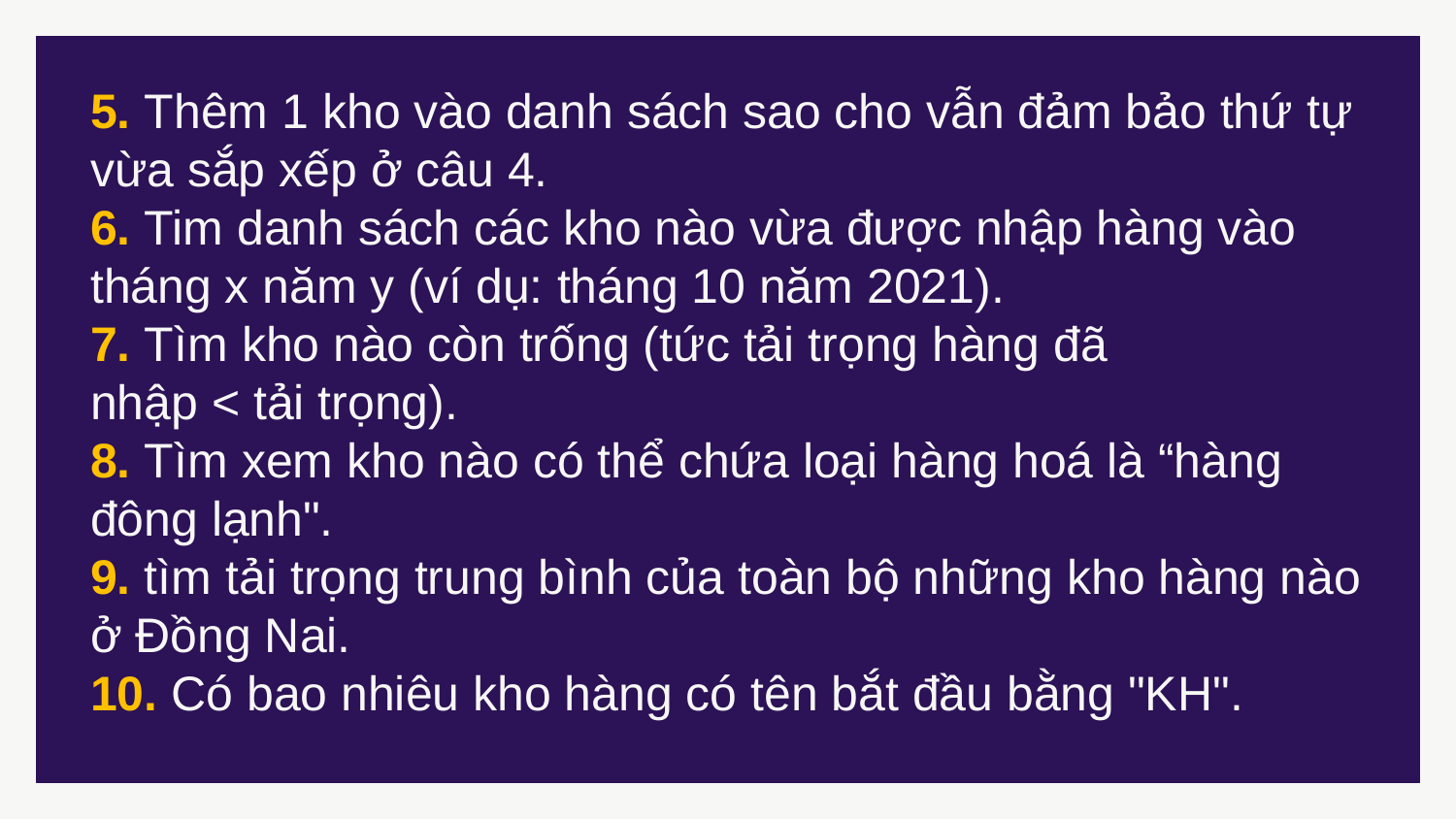

# 5. Thêm 1 kho vào danh sách sao cho vẫn đảm bảo thứ tự vừa sắp xếp ở câu 4. 6. Tim danh sách các kho nào vừa được nhập hàng vào tháng x năm y (ví dụ: tháng 10 năm 2021). 7. Tìm kho nào còn trống (tức tải trọng hàng đã nhập < tải trọng). 8. Tìm xem kho nào có thể chứa loại hàng hoá là “hàng đông lạnh". 9. tìm tải trọng trung bình của toàn bộ những kho hàng nào ở Đồng Nai. 10. Có bao nhiêu kho hàng có tên bắt đầu bằng "KH".